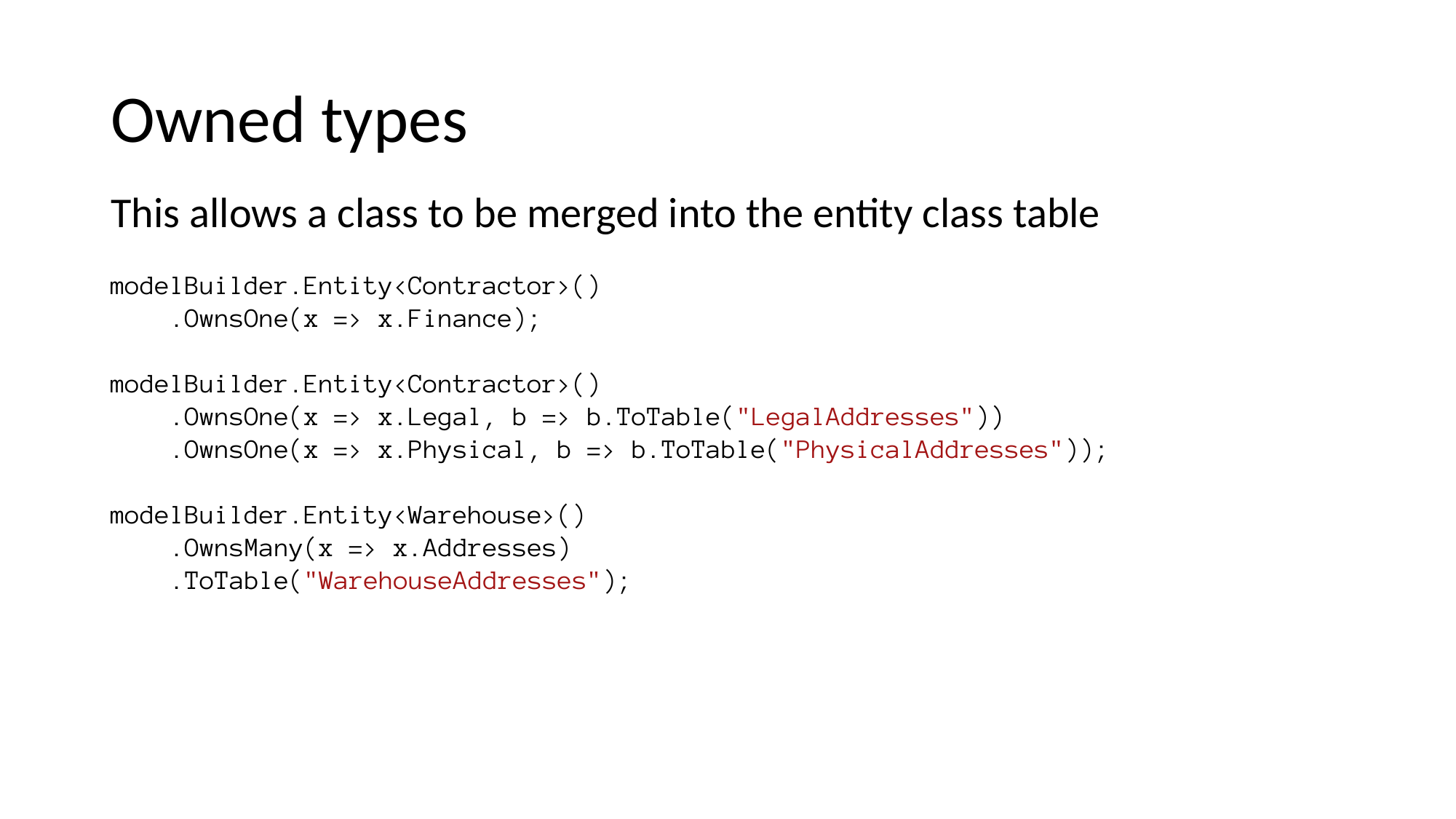

# Owned types
This allows a class to be merged into the entity class table

modelBuilder.Entity<Contractor>()
    .OwnsOne(x => x.Finance);

modelBuilder.Entity<Contractor>()
    .OwnsOne(x => x.Legal, b => b.ToTable("LegalAddresses"))
    .OwnsOne(x => x.Physical, b => b.ToTable("PhysicalAddresses"));

modelBuilder.Entity<Warehouse>()
    .OwnsMany(x => x.Addresses)
    .ToTable("WarehouseAddresses");